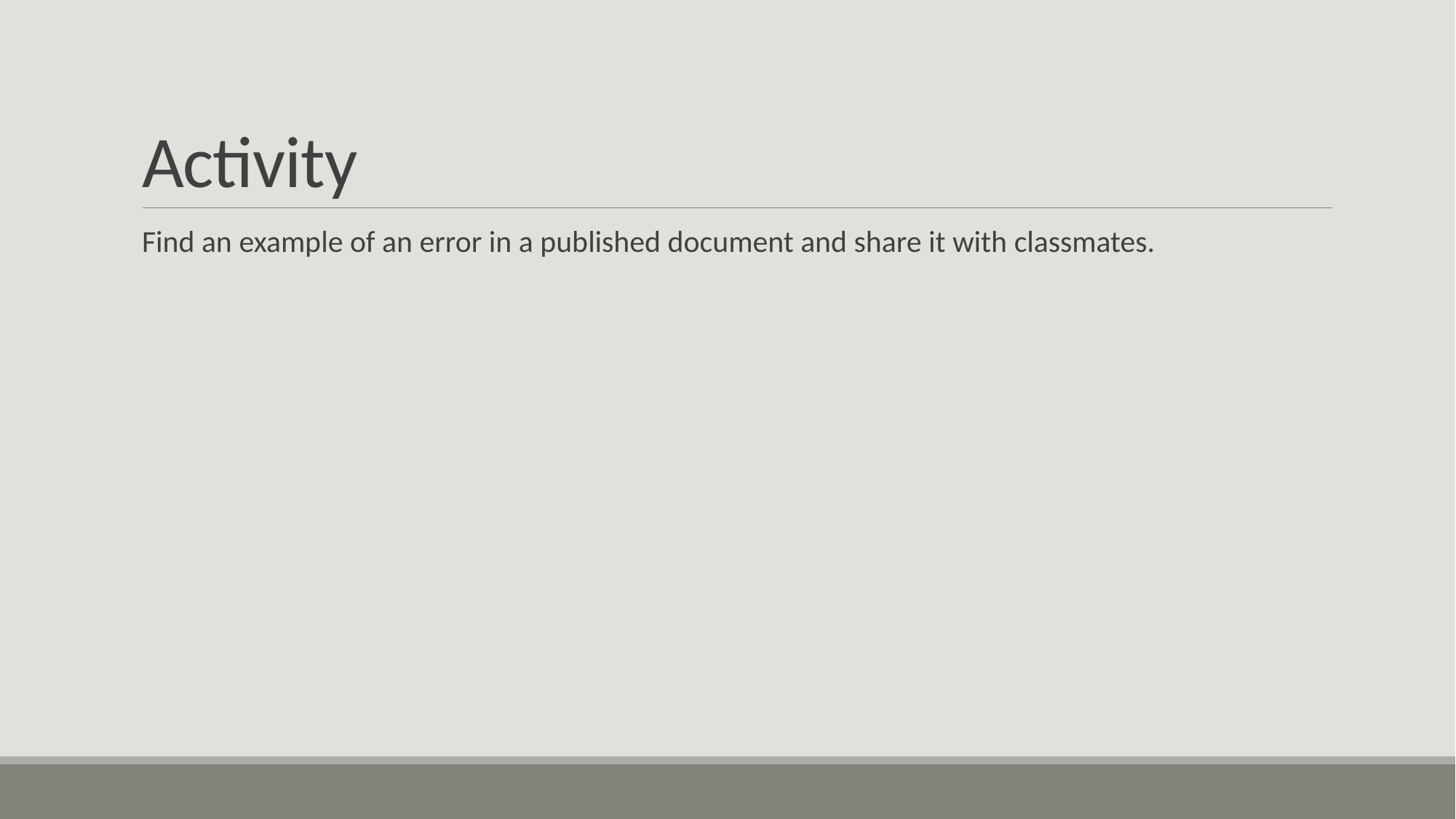

# Activity
Find an example of an error in a published document and share it with classmates.